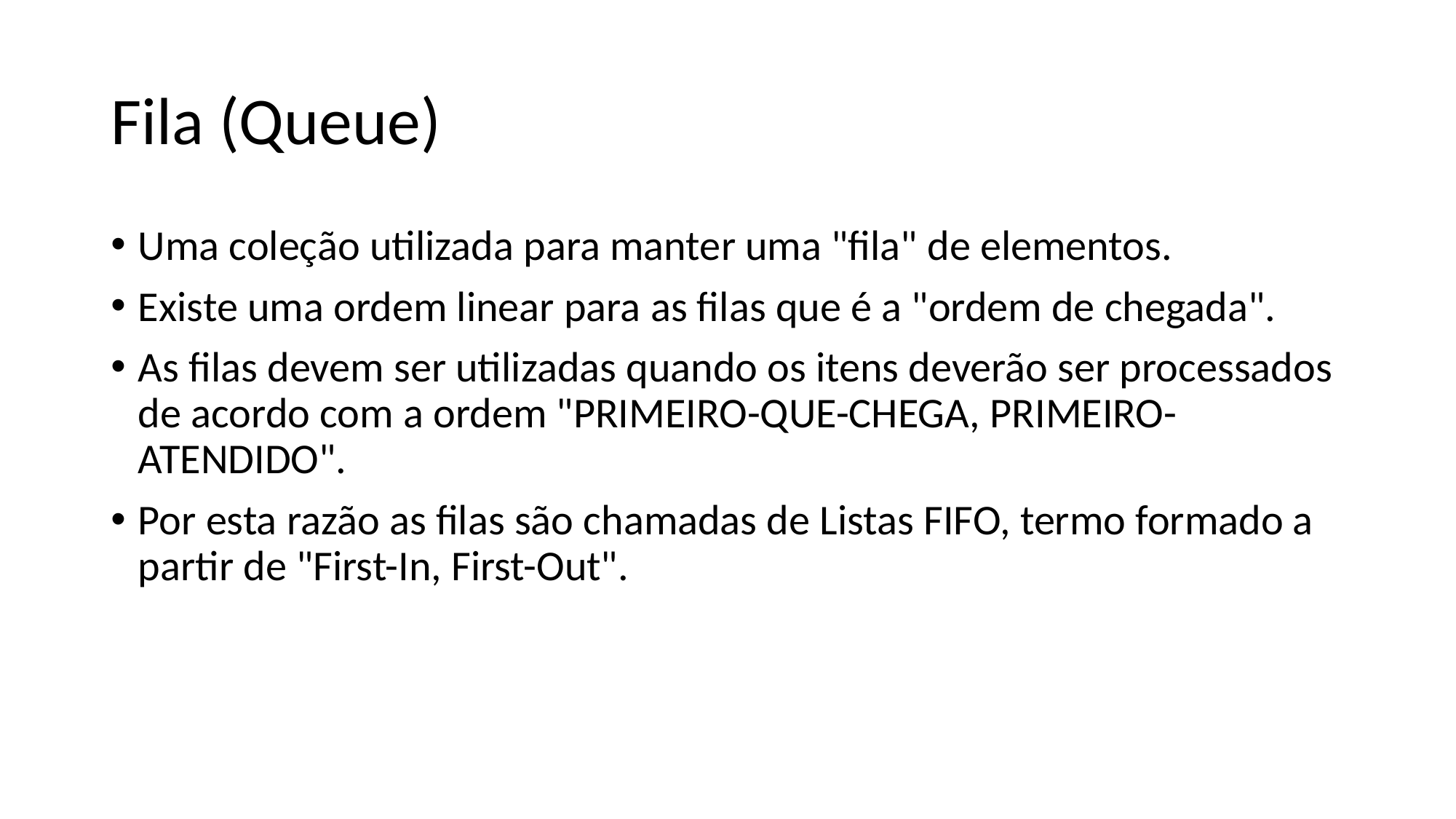

# Fila (Queue)
Uma coleção utilizada para manter uma "fila" de elementos.
Existe uma ordem linear para as filas que é a "ordem de chegada".
As filas devem ser utilizadas quando os itens deverão ser processados de acordo com a ordem "PRIMEIRO-QUE-CHEGA, PRIMEIRO-ATENDIDO".
Por esta razão as filas são chamadas de Listas FIFO, termo formado a partir de "First-In, First-Out".